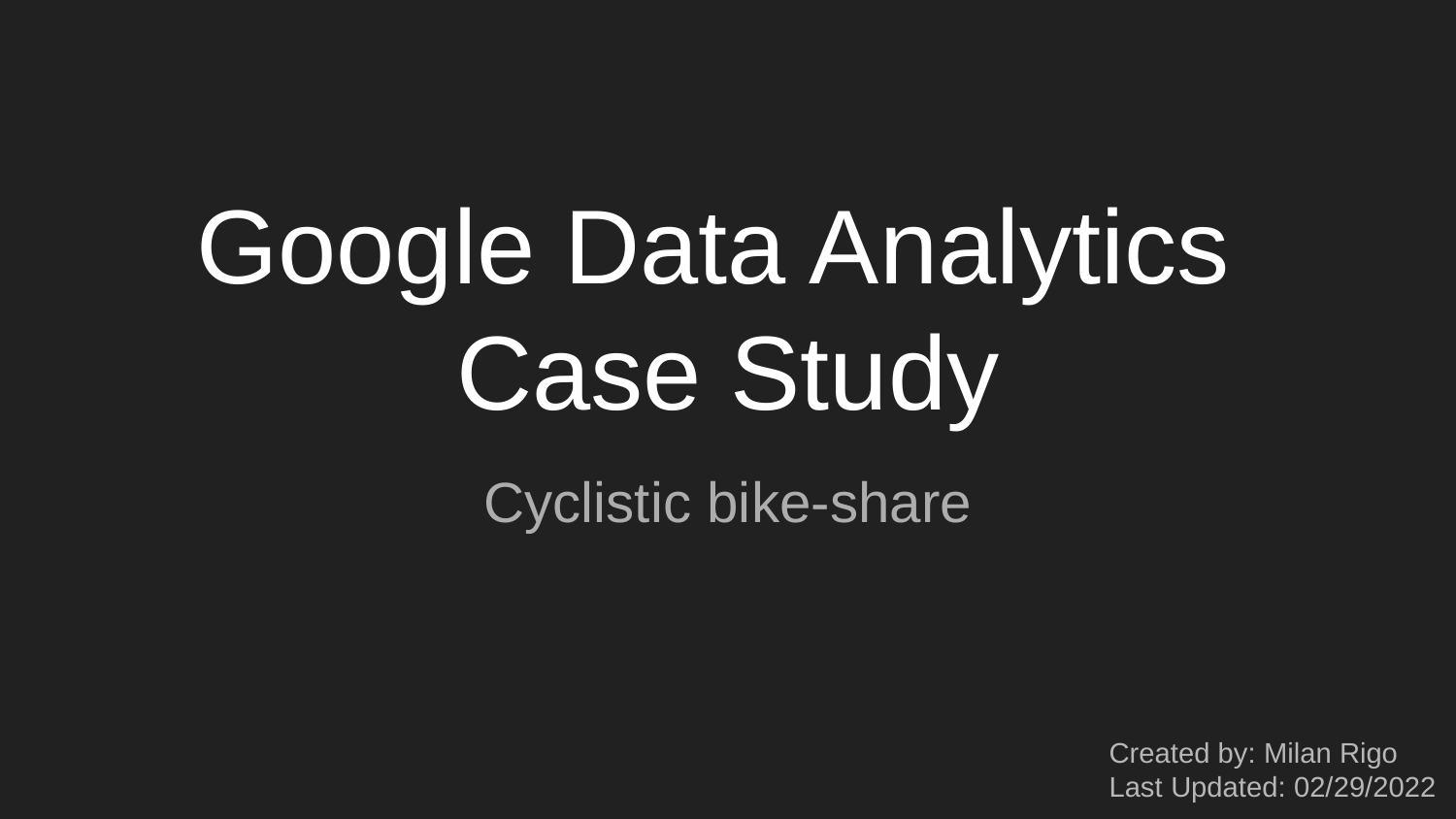

# Google Data Analytics
Case Study
Cyclistic bike-share
Created by: Milan Rigo
Last Updated: 02/29/2022